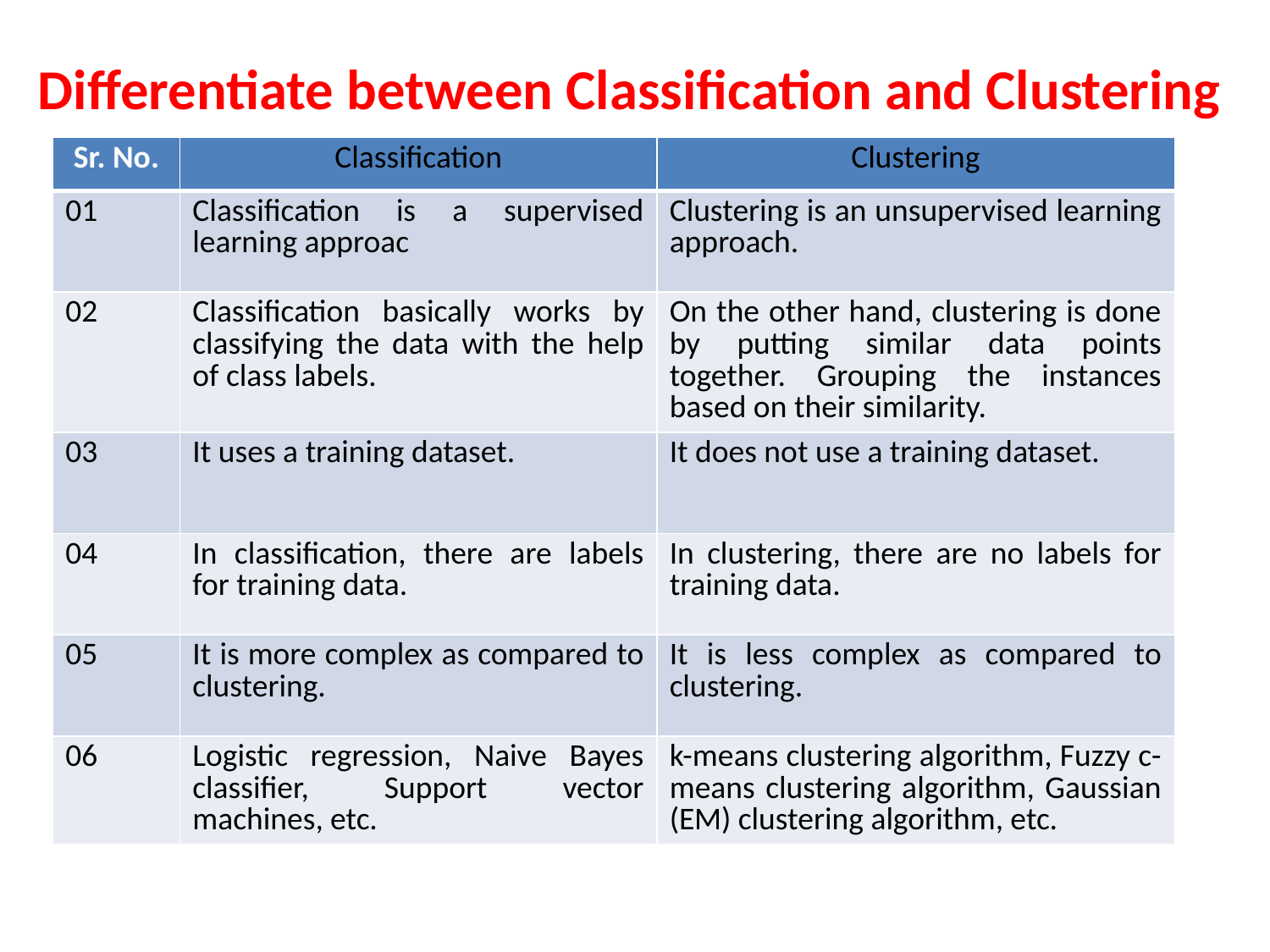

# Differentiate between Classification and Clustering
| Sr. No. | Classification | Clustering |
| --- | --- | --- |
| 01 | Classification is a supervised learning approac | Clustering is an unsupervised learning approach. |
| 02 | Classification basically works by classifying the data with the help of class labels. | On the other hand, clustering is done by putting similar data points together. Grouping the instances based on their similarity. |
| 03 | It uses a training dataset. | It does not use a training dataset. |
| 04 | In classification, there are labels for training data. | In clustering, there are no labels for training data. |
| 05 | It is more complex as compared to clustering. | It is less complex as compared to clustering. |
| 06 | Logistic regression, Naive Bayes classifier, Support vector machines, etc. | k-means clustering algorithm, Fuzzy c-means clustering algorithm, Gaussian (EM) clustering algorithm, etc. |